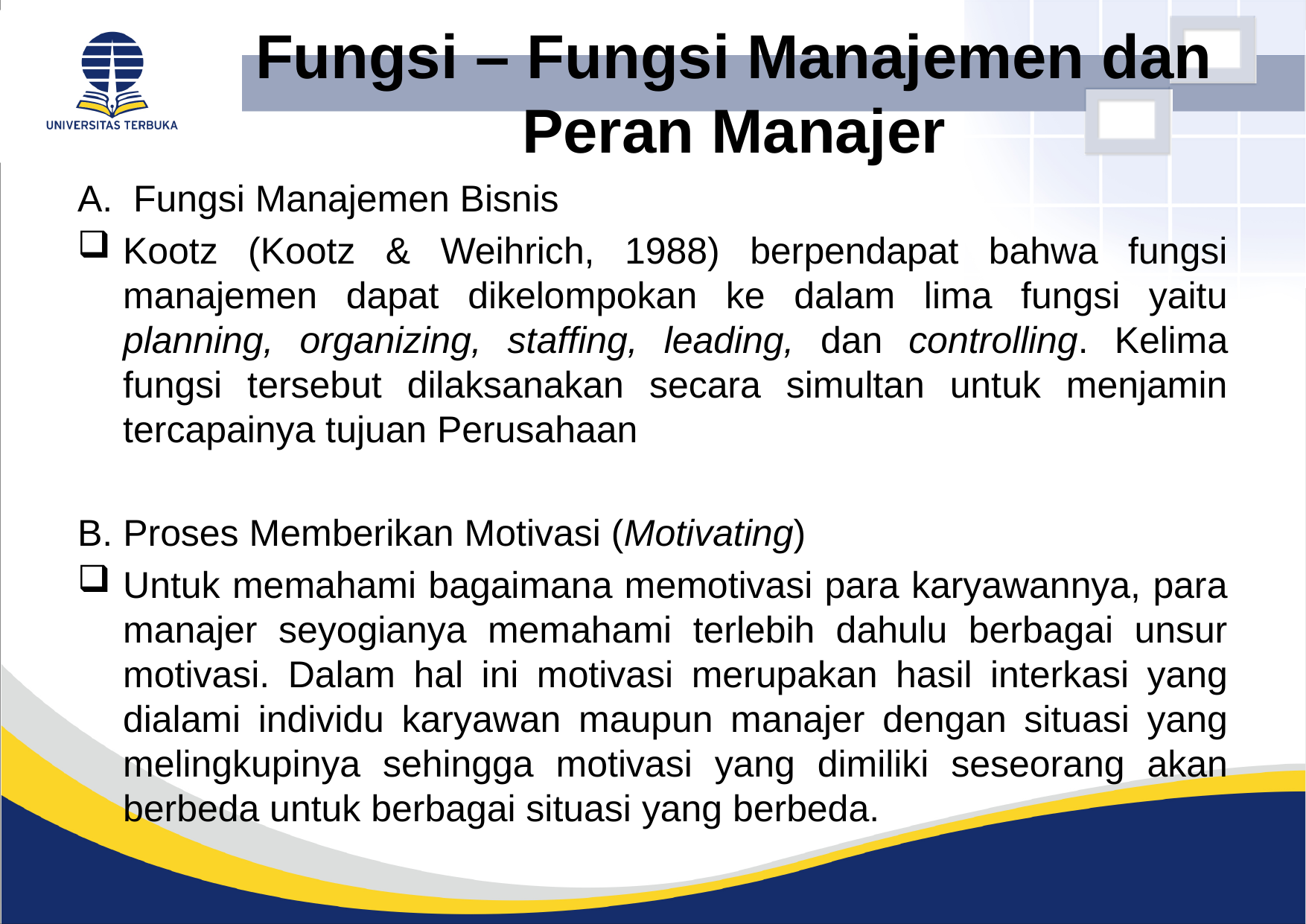

# Fungsi – Fungsi Manajemen dan Peran Manajer
Fungsi Manajemen Bisnis
Kootz (Kootz & Weihrich, 1988) berpendapat bahwa fungsi manajemen dapat dikelompokan ke dalam lima fungsi yaitu planning, organizing, staffing, leading, dan controlling. Kelima fungsi tersebut dilaksanakan secara simultan untuk menjamin tercapainya tujuan Perusahaan

B. Proses Memberikan Motivasi (Motivating)
Untuk memahami bagaimana memotivasi para karyawannya, para manajer seyogianya memahami terlebih dahulu berbagai unsur motivasi. Dalam hal ini motivasi merupakan hasil interkasi yang dialami individu karyawan maupun manajer dengan situasi yang melingkupinya sehingga motivasi yang dimiliki seseorang akan berbeda untuk berbagai situasi yang berbeda.